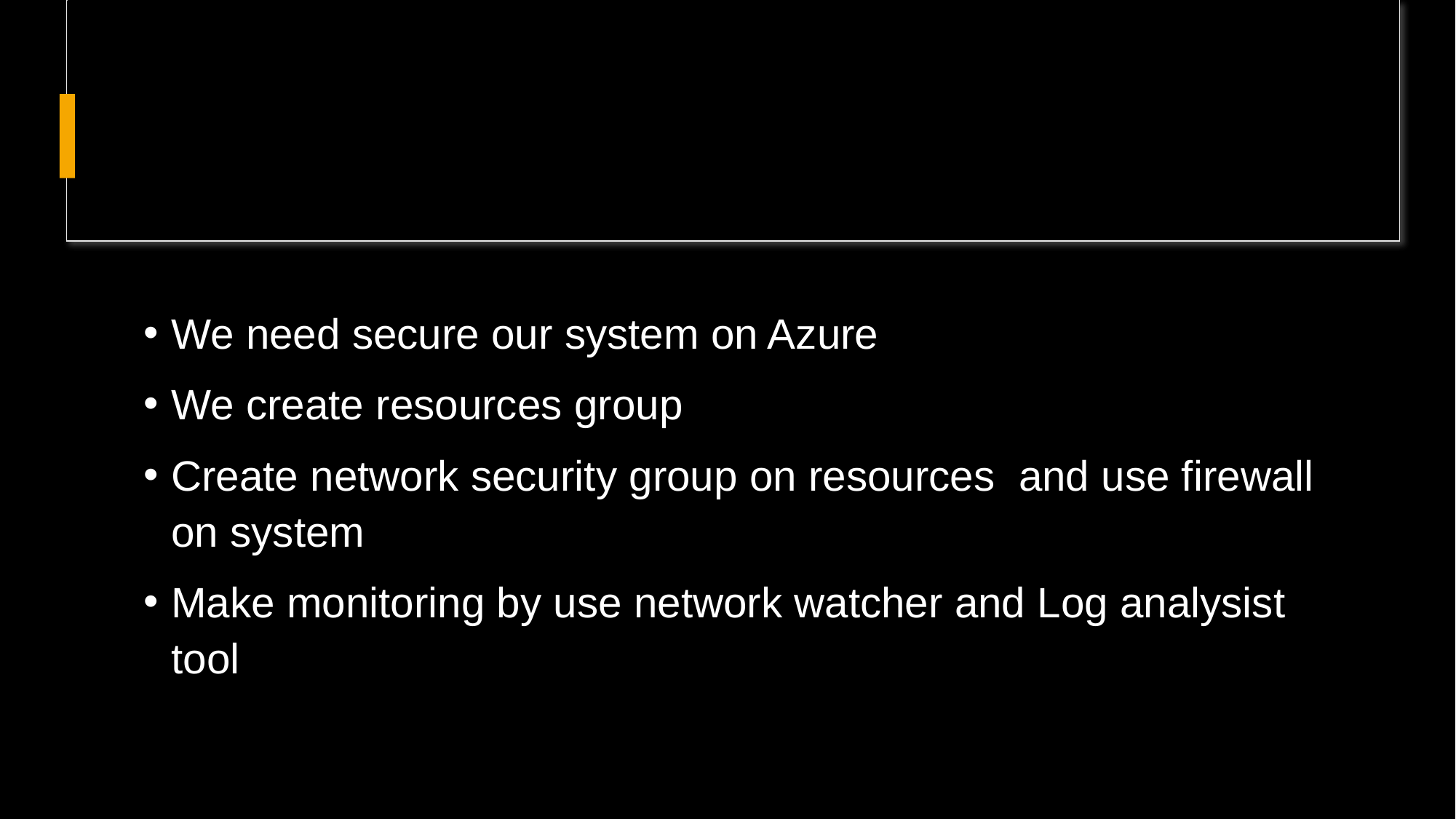

# Azure Security and monitoring implementation
We need secure our system on Azure
We create resources group
Create network security group on resources  and use firewall on system
Make monitoring by use network watcher and Log analysist tool